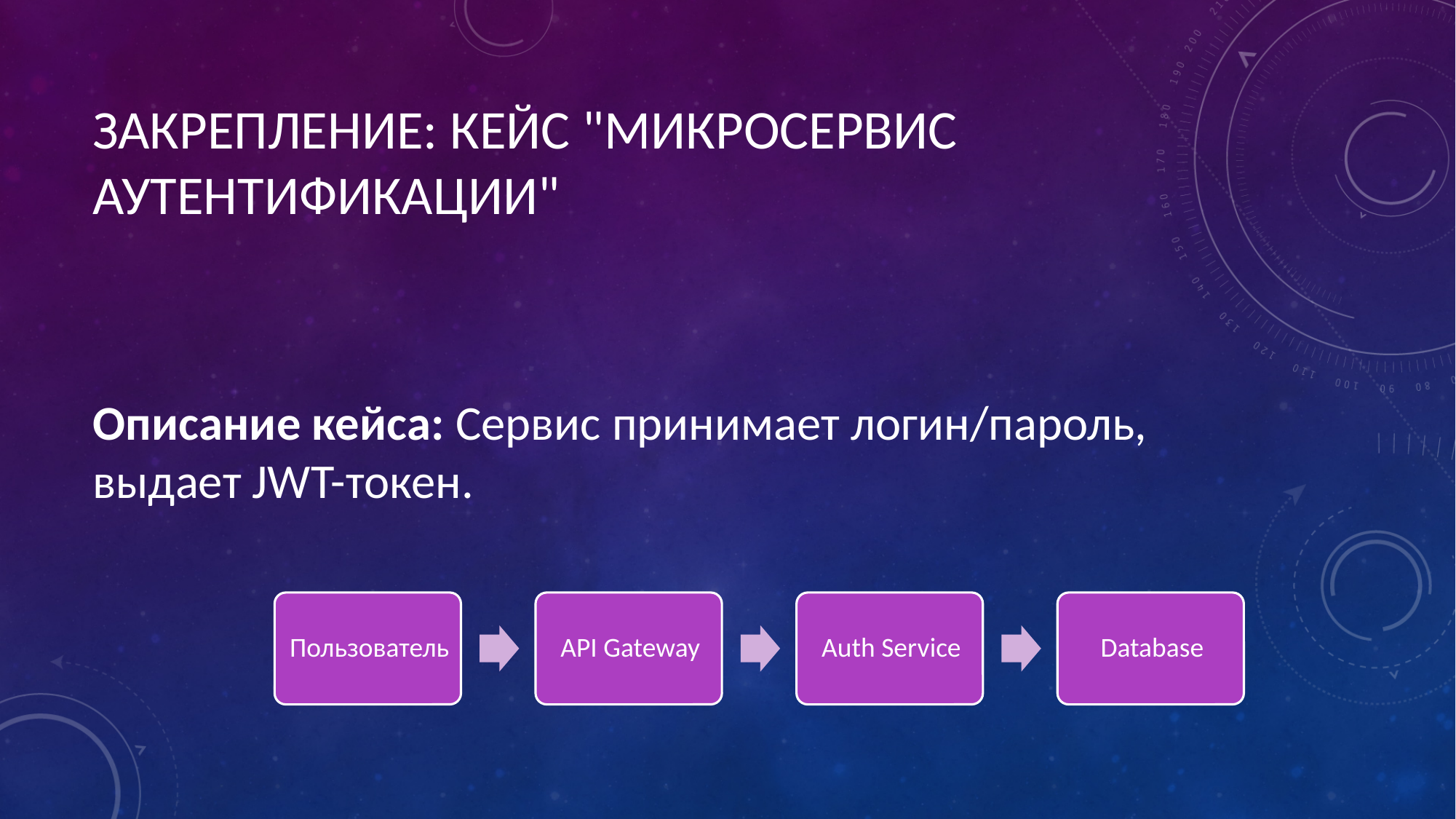

# Закрепление: Кейс "Микросервис аутентификации"
Описание кейса: Сервис принимает логин/пароль, выдает JWT-токен.

Пользователь

API Gateway

Auth Service

Database